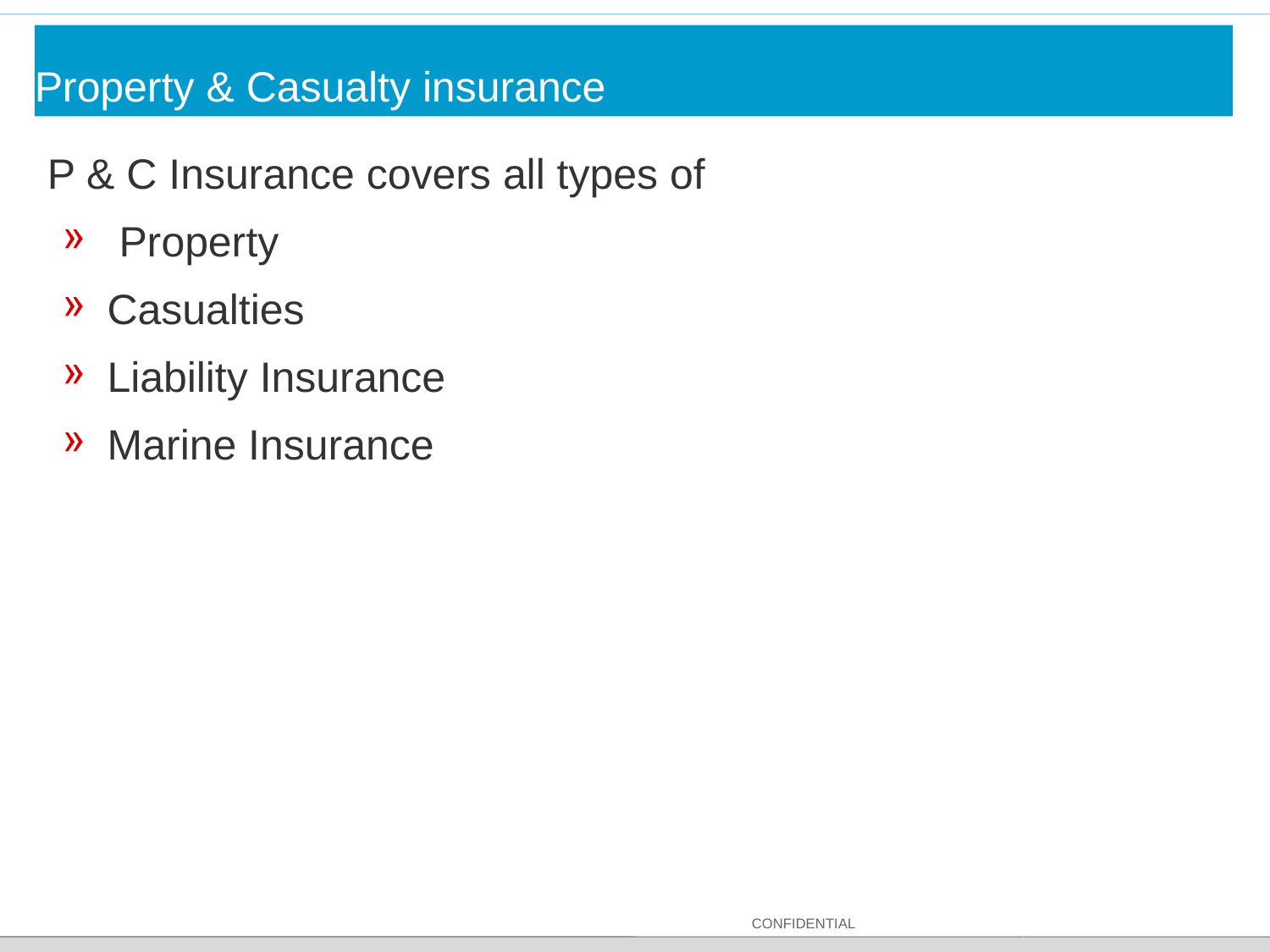

# Property & Casualty insurance
P & C Insurance covers all types of
 Property
Casualties
Liability Insurance
Marine Insurance

CONFIDENTIAL